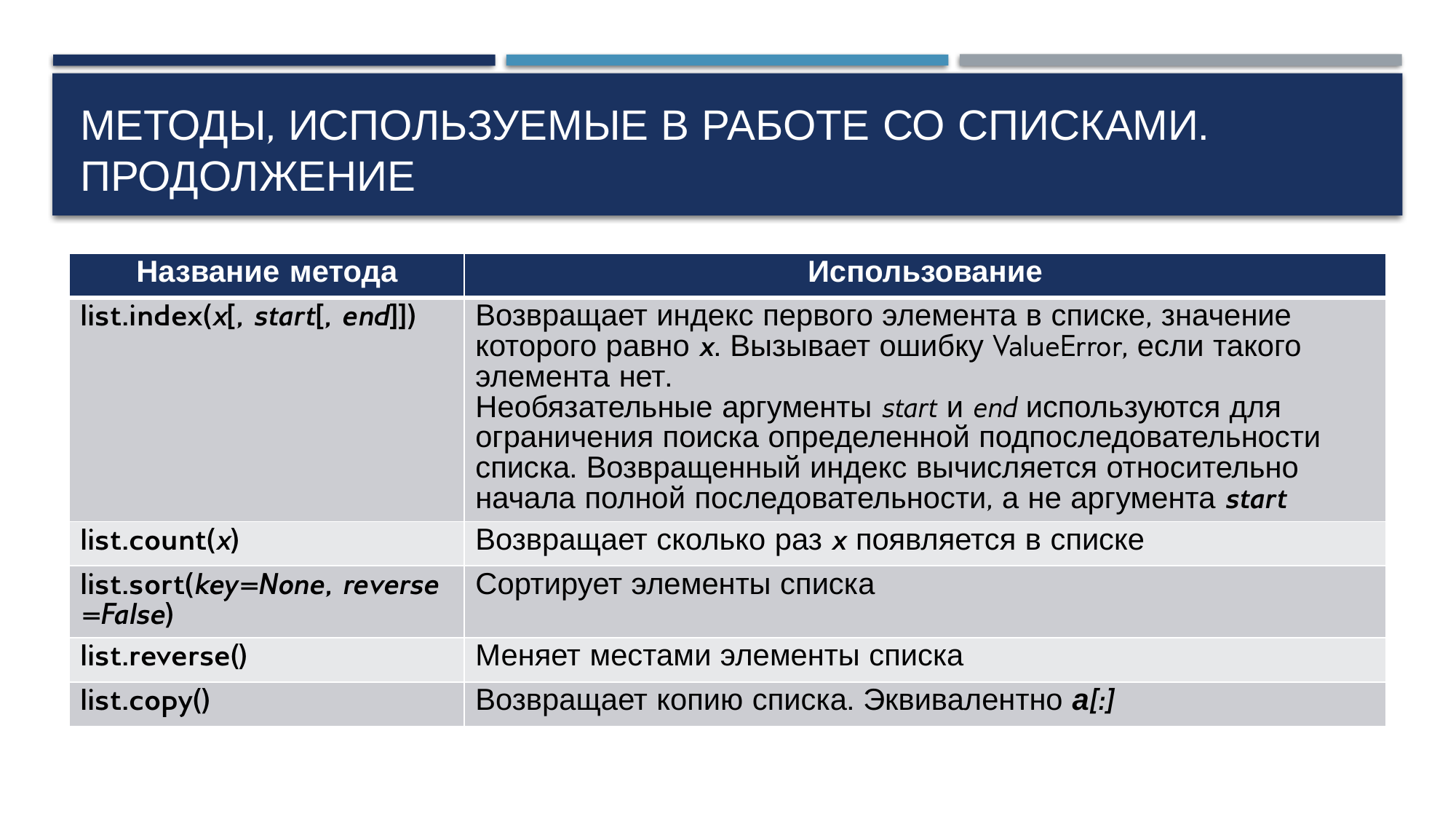

# Методы, используемые в работе со списками. продолжение
| Название метода | Использование |
| --- | --- |
| list.index(x[, start[, end]]) | Возвращает индекс первого элемента в списке, значение которого равно x. Вызывает ошибку ValueError, если такого элемента нет. Необязательные аргументы start и end используются для ограничения поиска определенной подпоследовательности списка. Возвращенный индекс вычисляется относительно начала полной последовательности, а не аргумента start |
| list.count(x) | Возвращает сколько раз x появляется в списке |
| list.sort(key=None, reverse=False) | Сортирует элементы списка |
| list.reverse() | Меняет местами элементы списка |
| list.copy() | Возвращает копию списка. Эквивалентно а[:] |